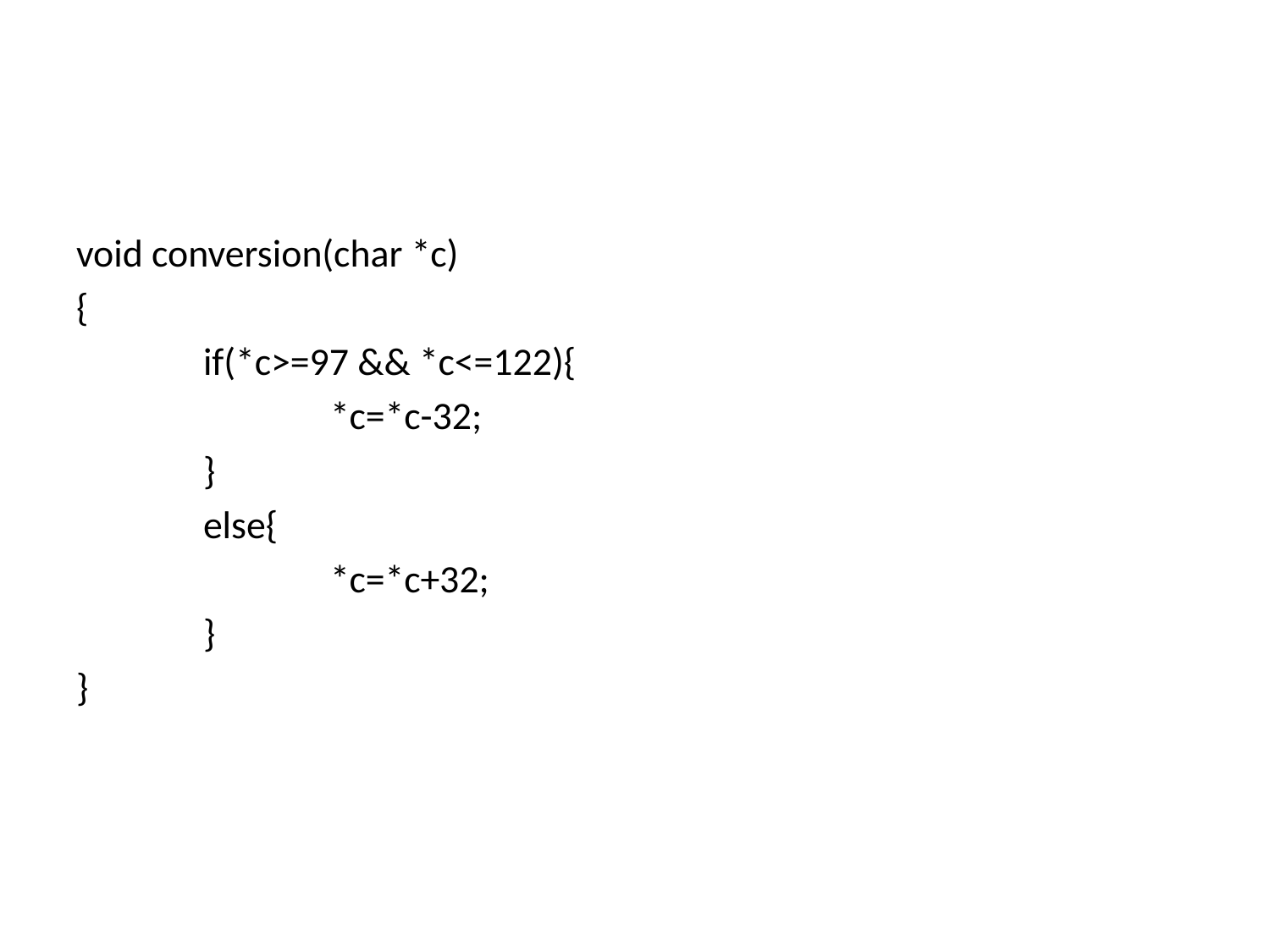

#
void conversion(char *c)
{
	if(*c>=97 && *c<=122){
		*c=*c-32;
	}
	else{
		*c=*c+32;
	}
}